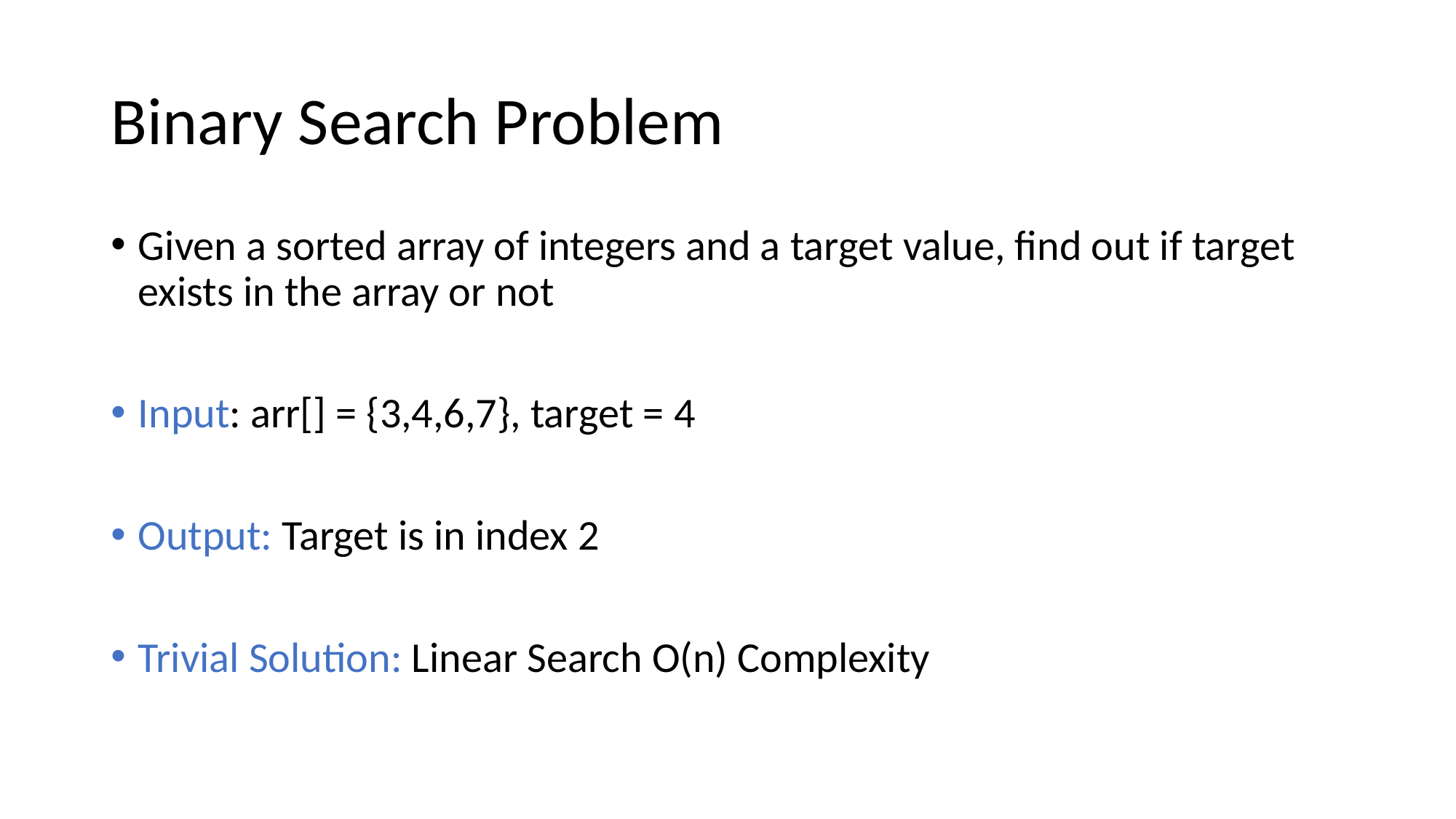

# Binary Search Problem
Given a sorted array of integers and a target value, find out if target exists in the array or not

Input: arr[] = {3,4,6,7}, target = 4

Output: Target is in index 2

Trivial Solution: Linear Search O(n) Complexity